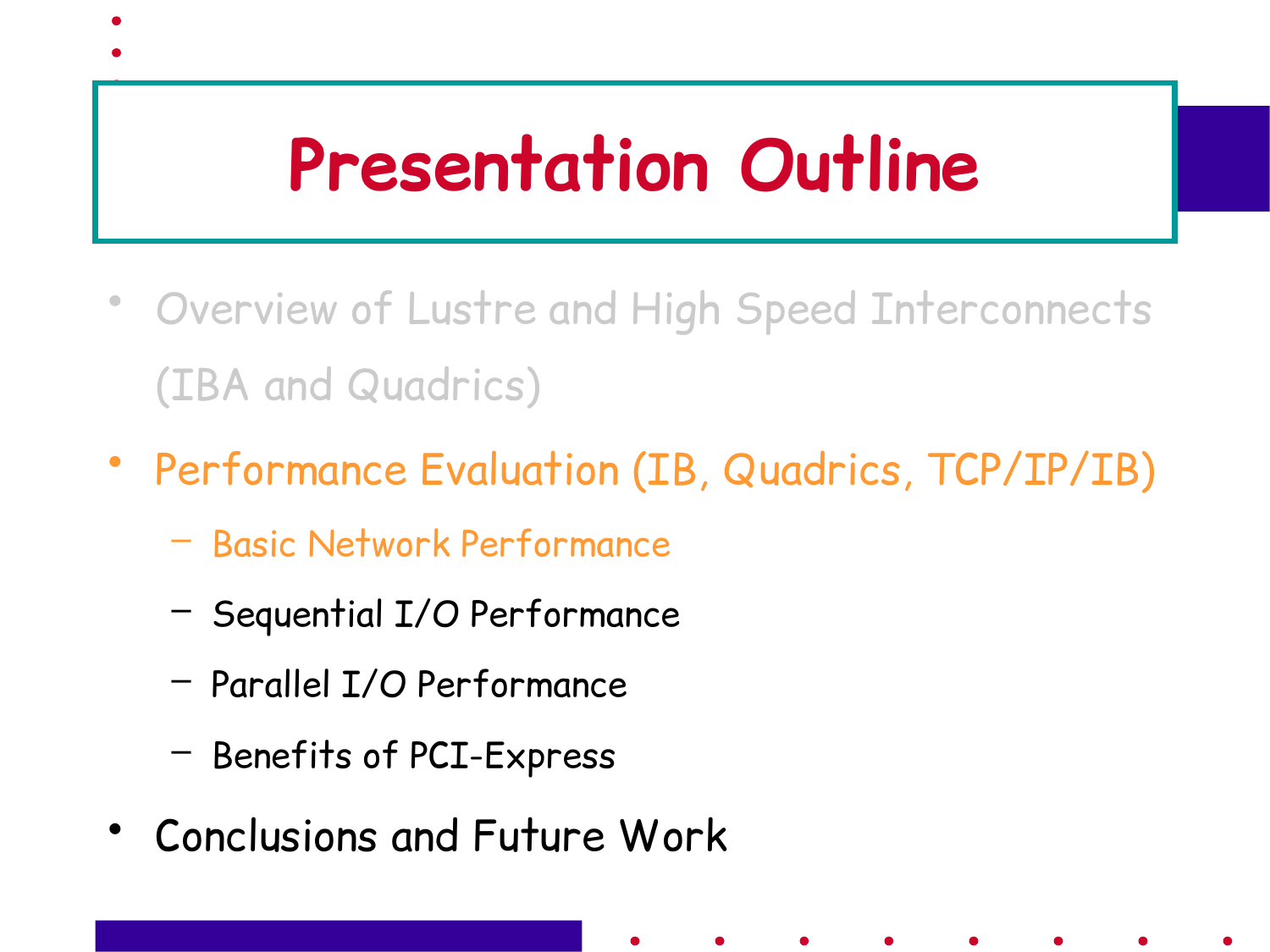

# Presentation Outline
Overview of Lustre and High Speed Interconnects (IBA and Quadrics)
Performance Evaluation (IB, Quadrics, TCP/IP/IB)
Basic Network Performance
Sequential I/O Performance
Parallel I/O Performance
Benefits of PCI-Express
Conclusions and Future Work